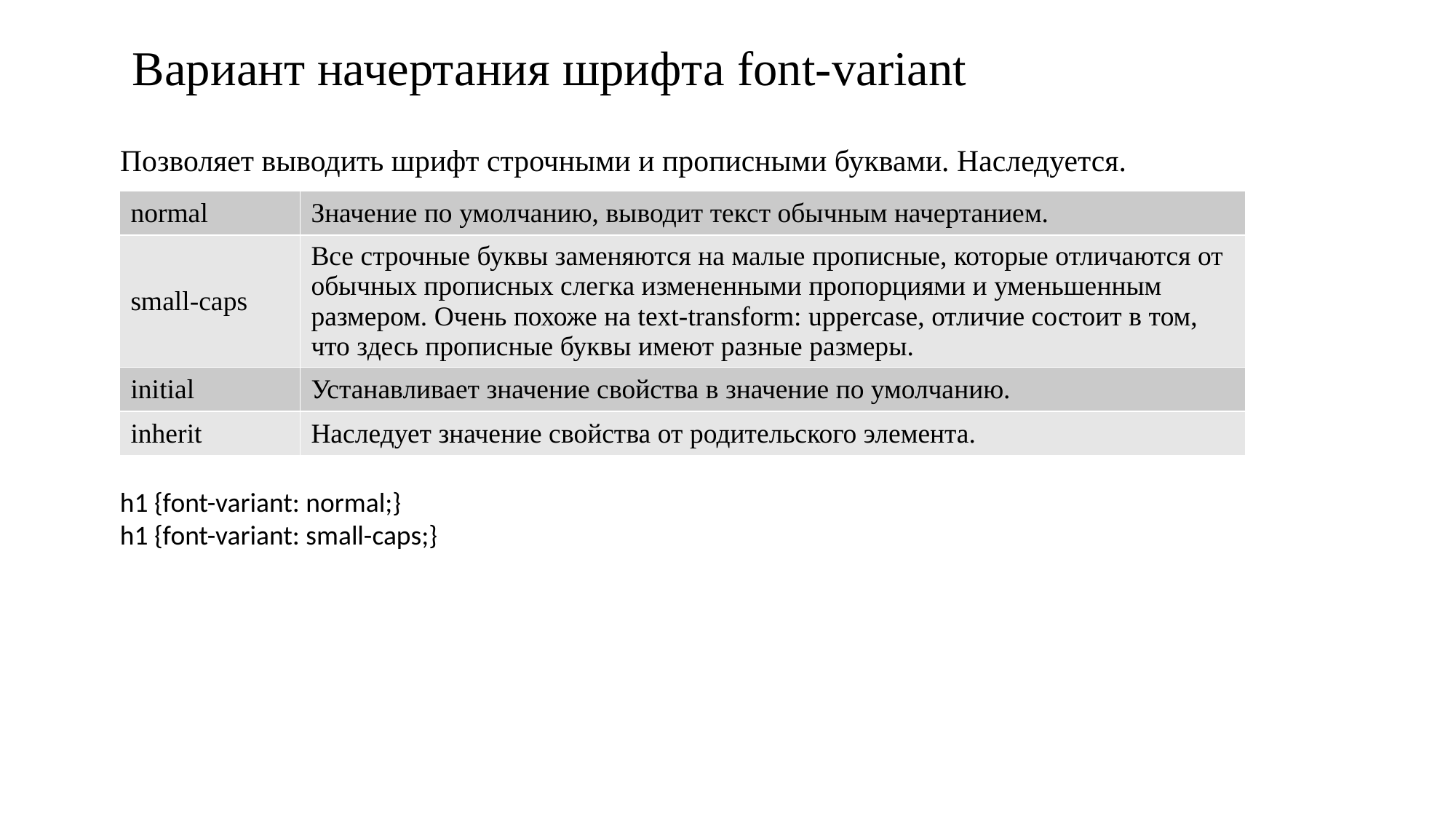

# Вариант начертания шрифта font-variant
Позволяет выводить шрифт строчными и прописными буквами. Наследуется.
| normal | Значение по умолчанию, выводит текст обычным начертанием. |
| --- | --- |
| small-caps | Все строчные буквы заменяются на малые прописные, которые отличаются от обычных прописных слегка измененными пропорциями и уменьшенным размером. Очень похоже на text-transform: uppercase, отличие состоит в том, что здесь прописные буквы имеют разные размеры. |
| initial | Устанавливает значение свойства в значение по умолчанию. |
| inherit | Наследует значение свойства от родительского элемента. |
h1 {font-variant: normal;}
h1 {font-variant: small-caps;}